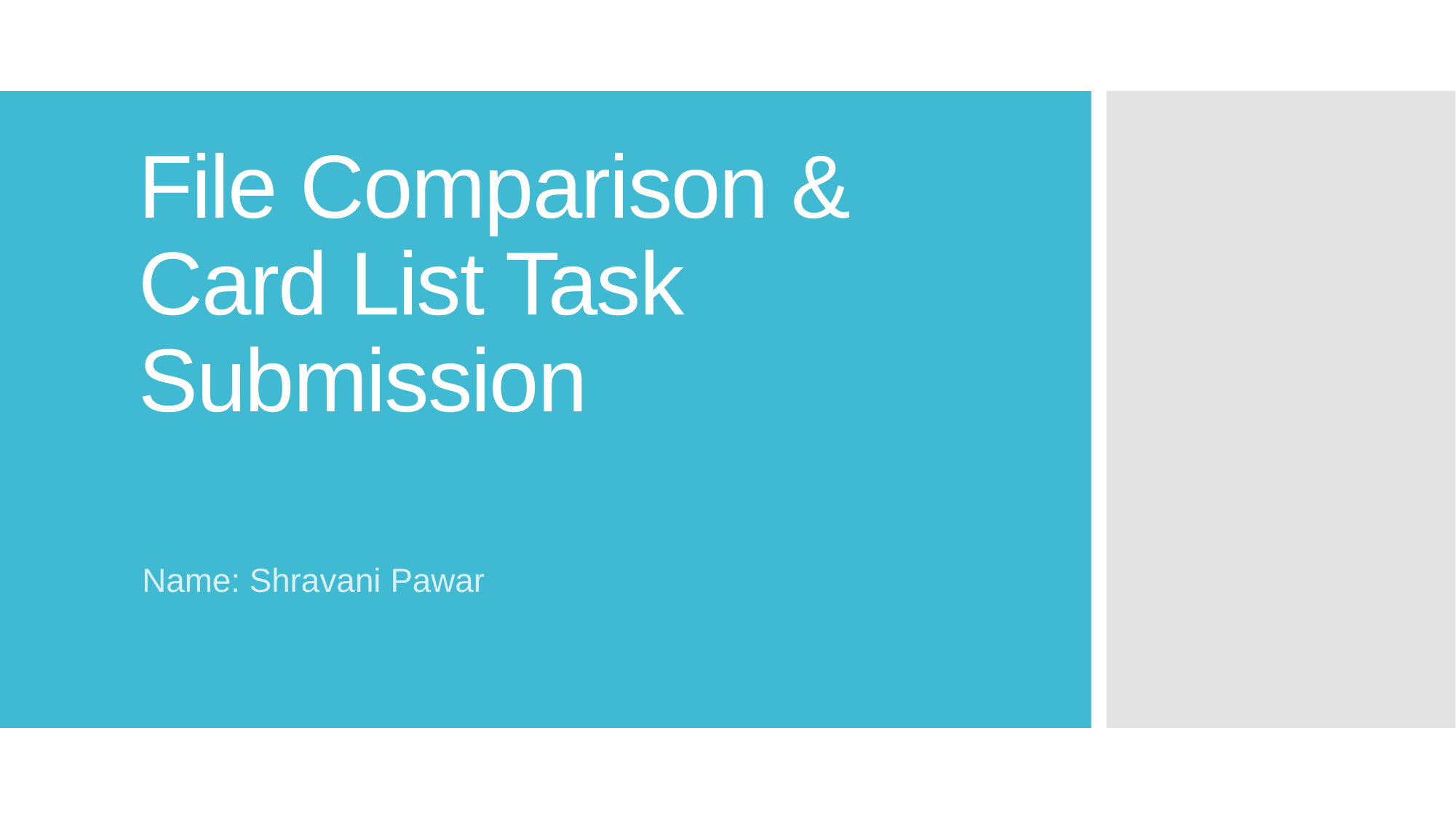

# File Comparison & Card List Task Submission
Name: Shravani Pawar